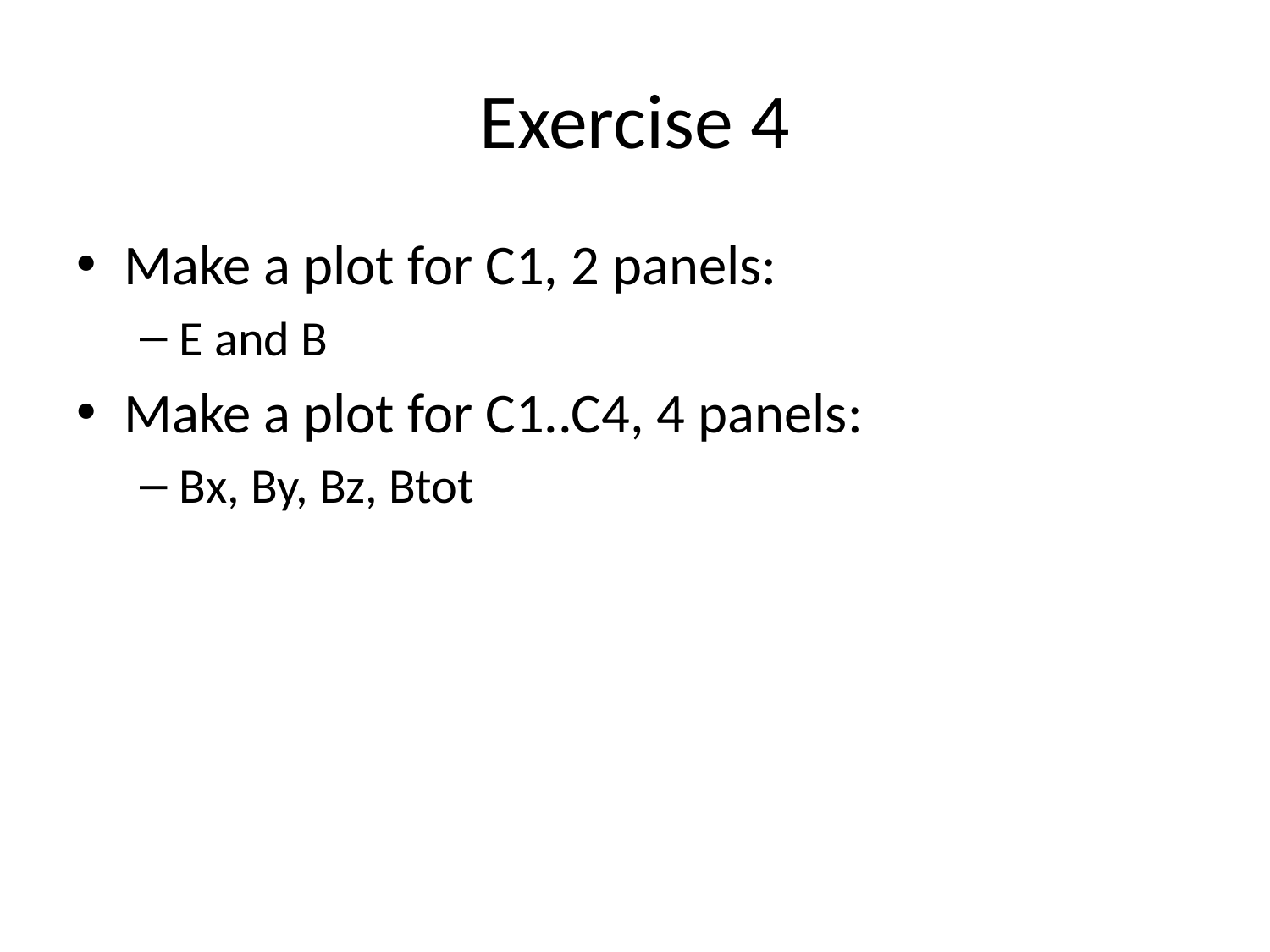

# Exercise 4
Make a plot for C1, 2 panels:
E and B
Make a plot for C1..C4, 4 panels:
Bx, By, Bz, Btot